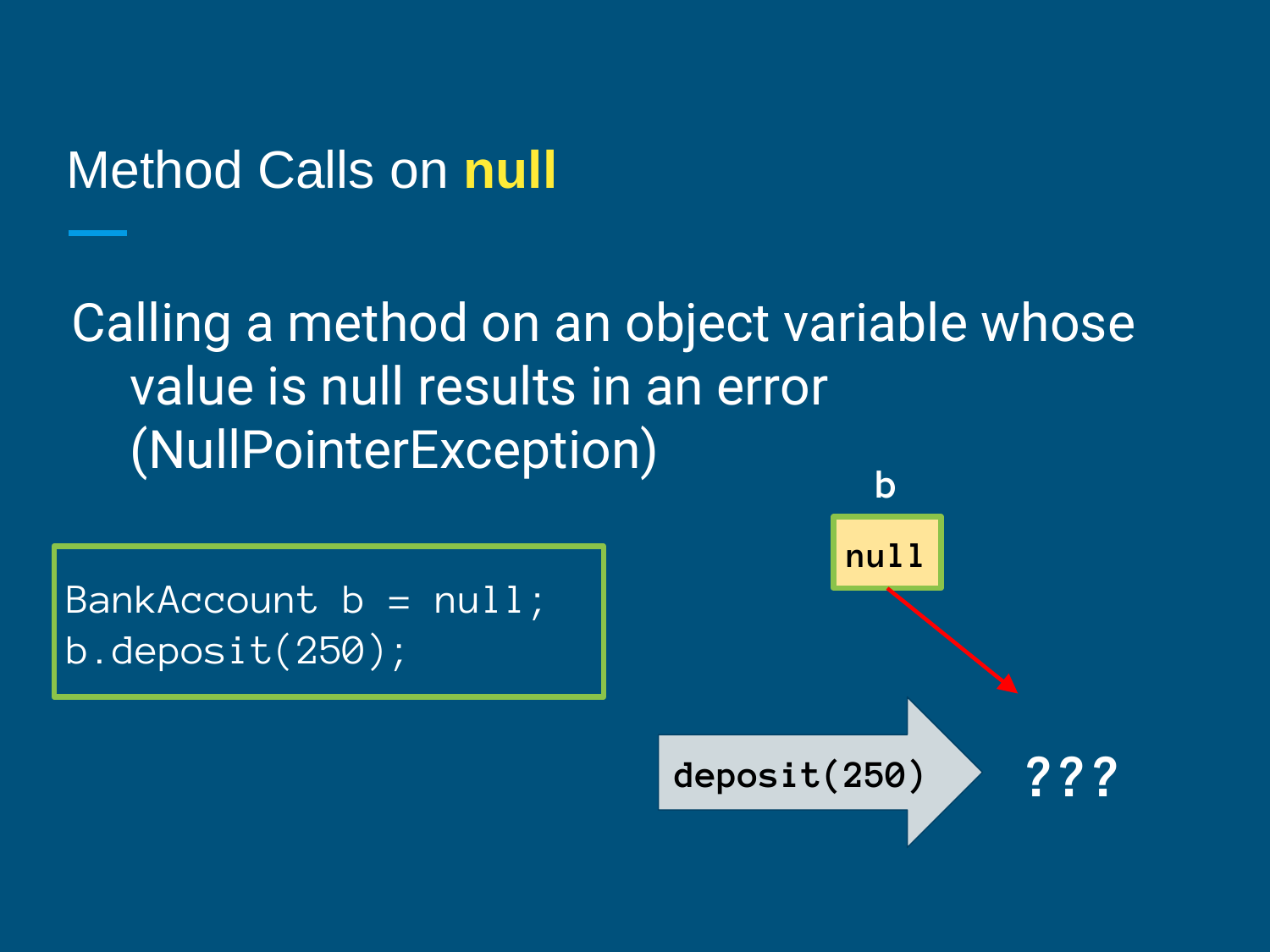

# Method Calls on null
Calling a method on an object variable whose value is null results in an error (NullPointerException)
b
null
BankAccount b = null;
b.deposit(250);
deposit(250)
???